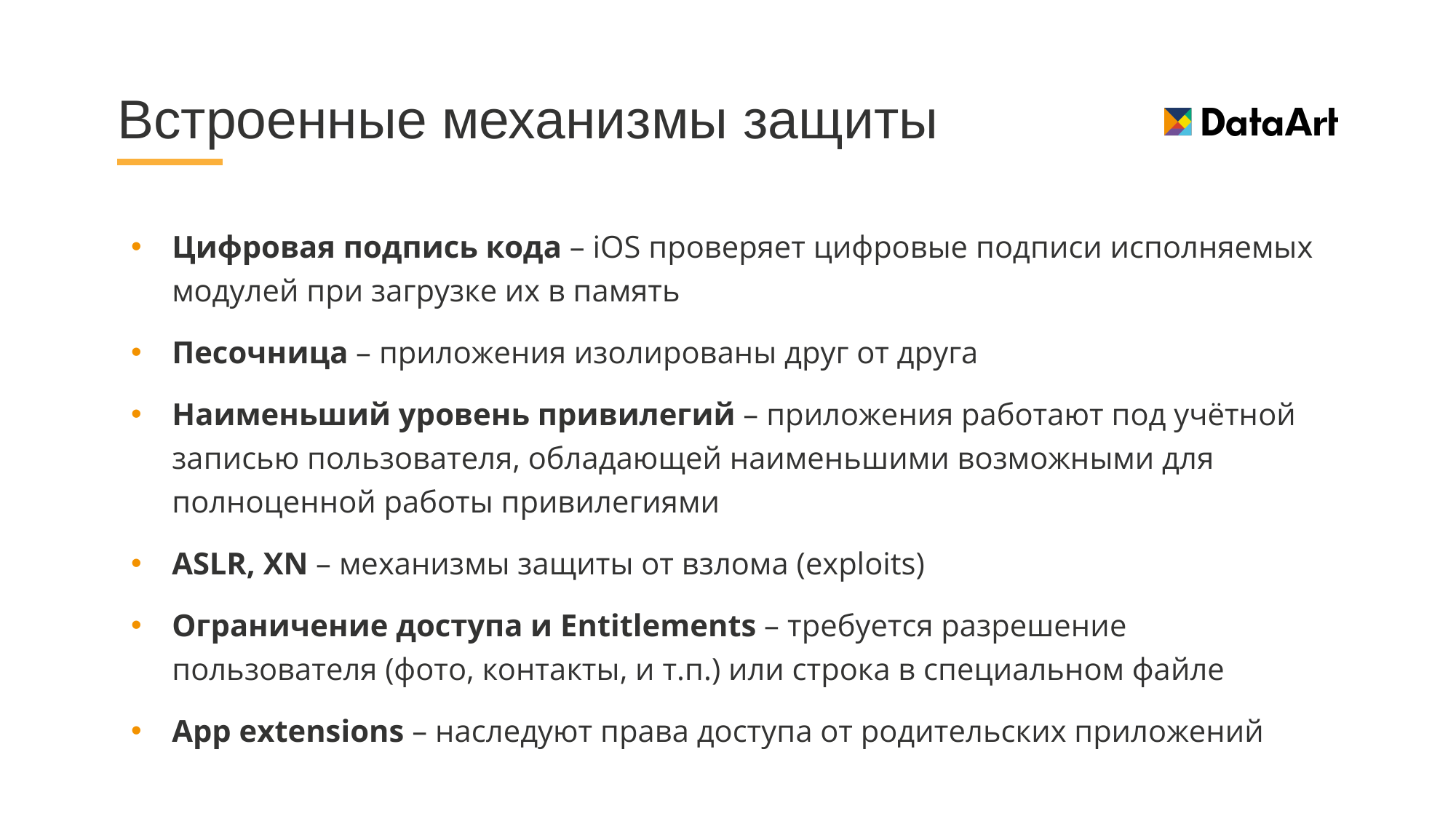

# Встроенные механизмы защиты
Цифровая подпись кода – iOS проверяет цифровые подписи исполняемых модулей при загрузке их в память
Песочница – приложения изолированы друг от друга
Наименьший уровень привилегий – приложения работают под учётной записью пользователя, обладающей наименьшими возможными для полноценной работы привилегиями
ASLR, XN – механизмы защиты от взлома (exploits)
Ограничение доступа и Entitlements – требуется разрешение пользователя (фото, контакты, и т.п.) или строка в специальном файле
App extensions – наследуют права доступа от родительских приложений